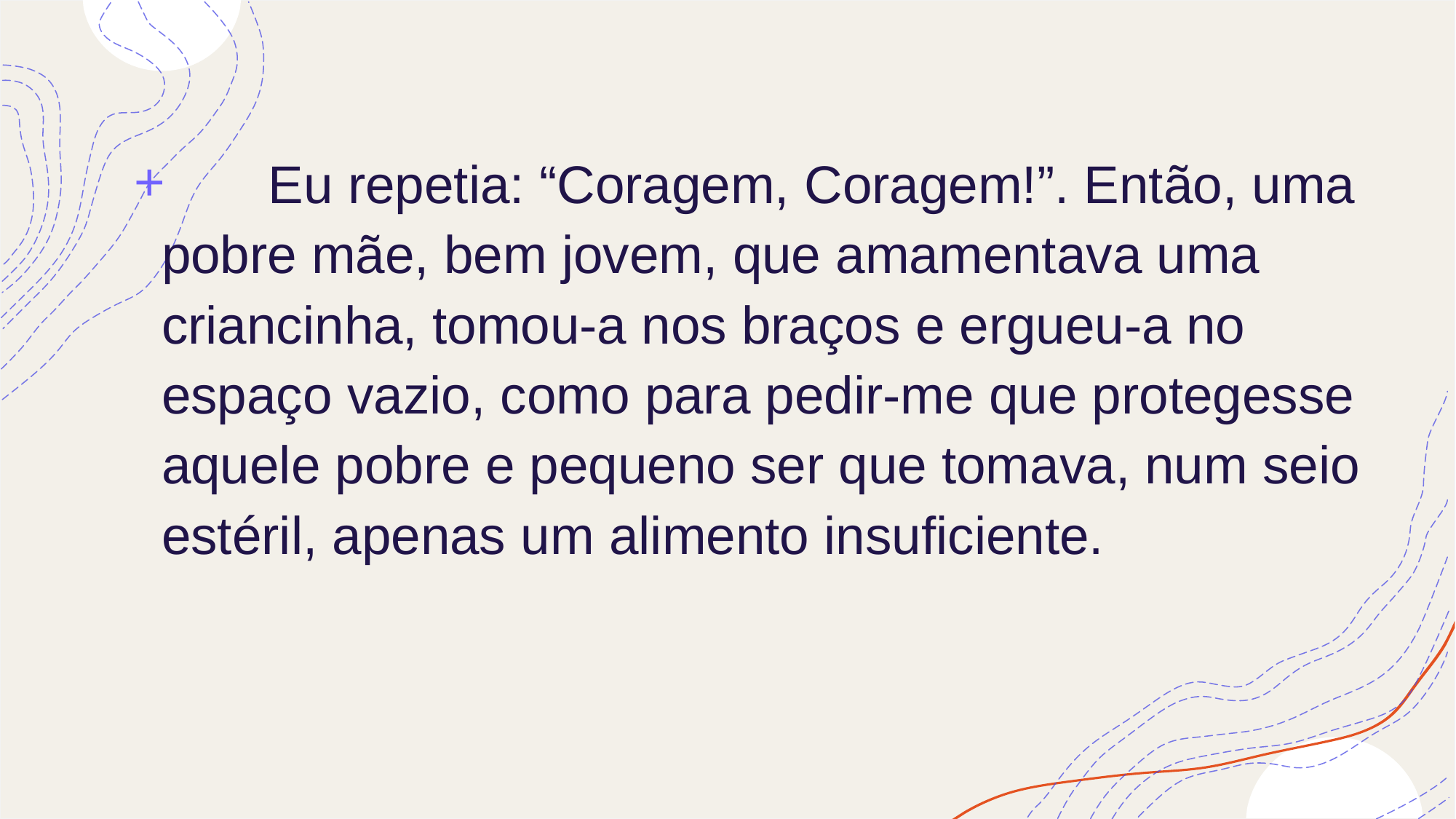

Eu repetia: “Coragem, Coragem!”. Então, uma pobre mãe, bem jovem, que amamentava uma criancinha, tomou-a nos braços e ergueu-a no espaço vazio, como para pedir-me que protegesse aquele pobre e pequeno ser que tomava, num seio estéril, apenas um alimento insuficiente.